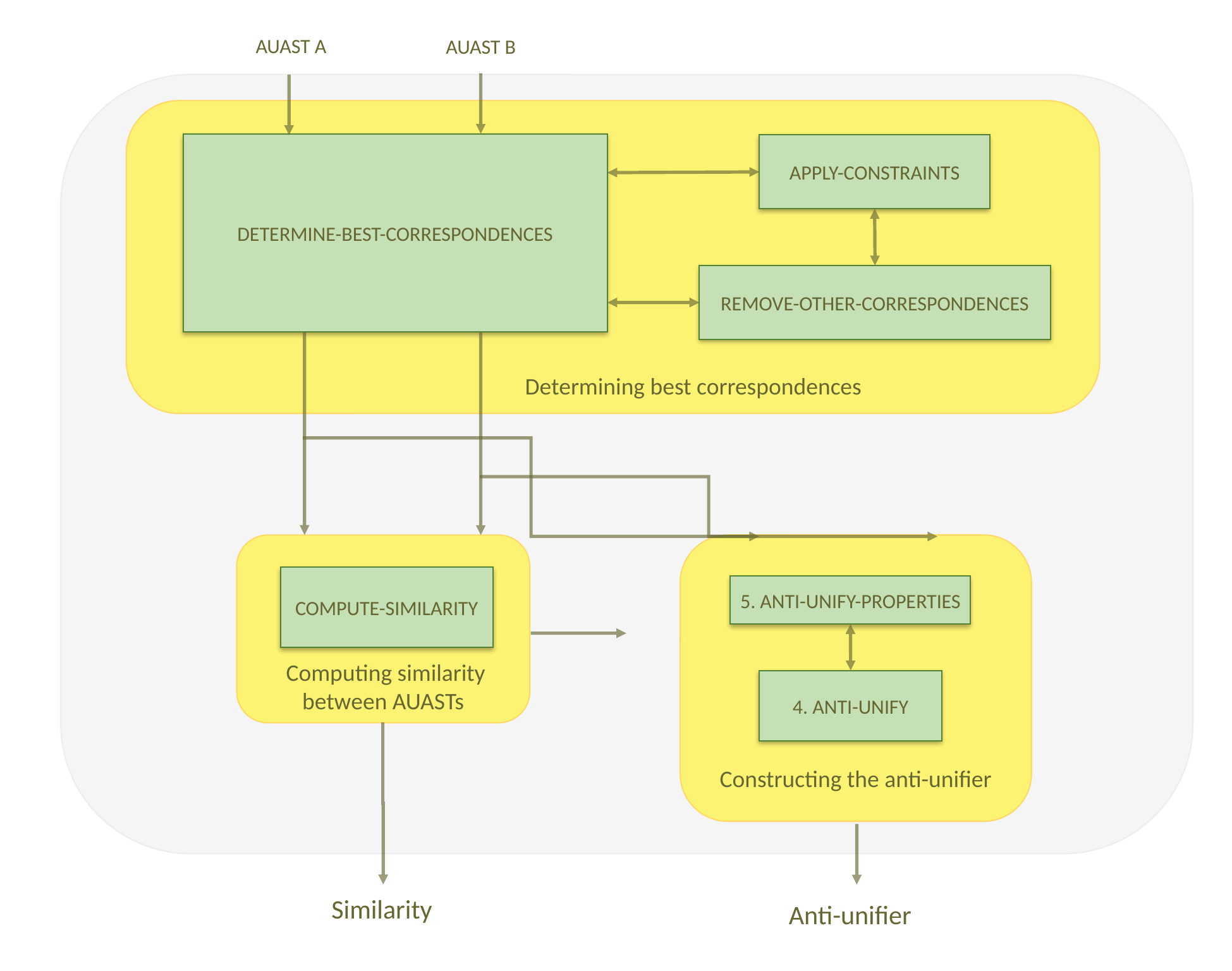

AUAST A
   AUAST B

                              Determining best correspondences
DETERMINE-BEST-CORRESPONDENCES
APPLY-CONSTRAINTS
REMOVE-OTHER-CORRESPONDENCES

Constructing the anti-unifier

 Computing similarity between AUASTs

COMPUTE-SIMILARITY
5. ANTI-UNIFY-PROPERTIES
4. ANTI-UNIFY
Similarity
Anti-unifier